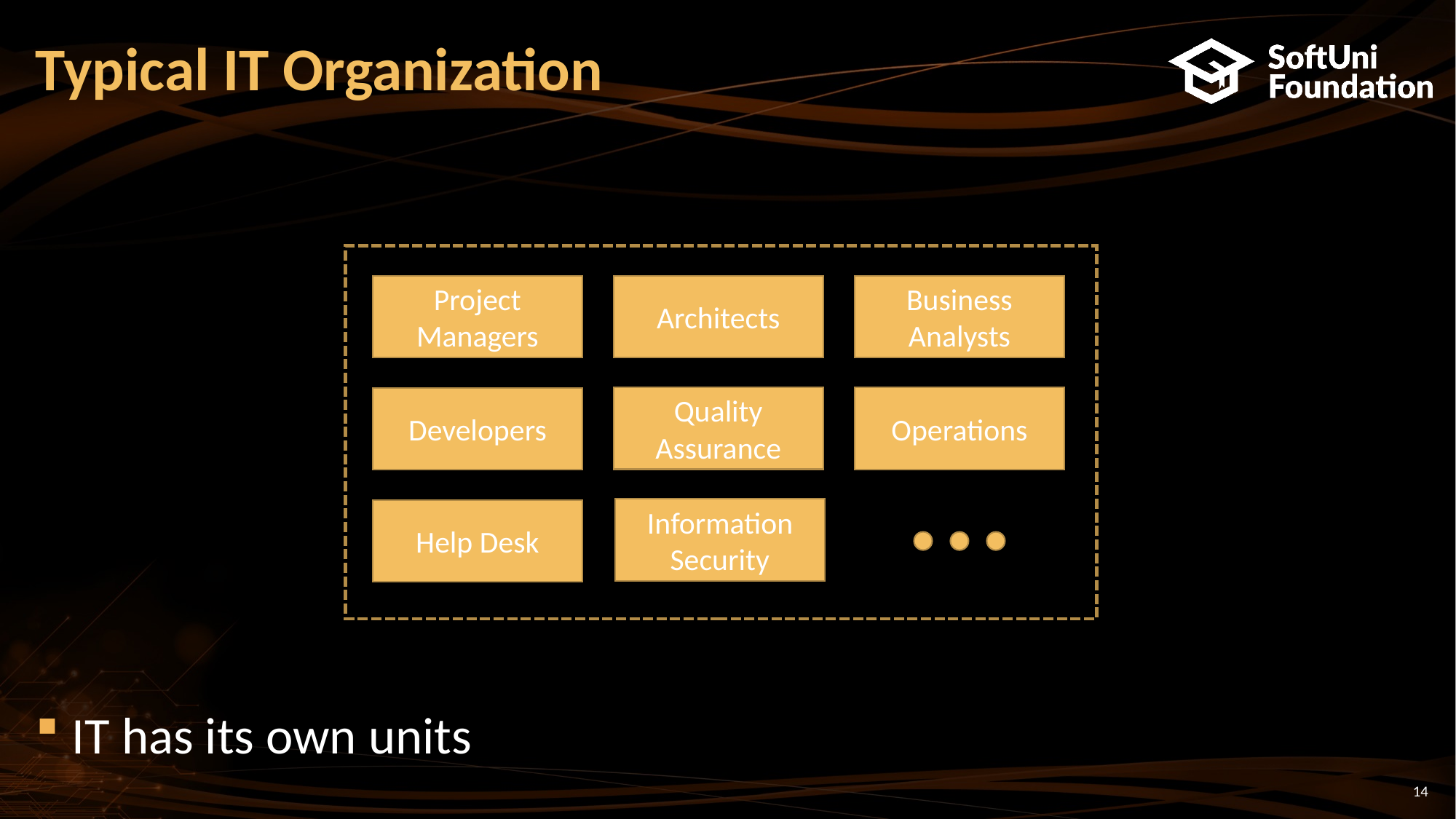

# Typical IT Organization

IT has its own units

Project Managers
Architects
Business Analysts
Quality Assurance
Operations
Developers
Information Security
Help Desk

14